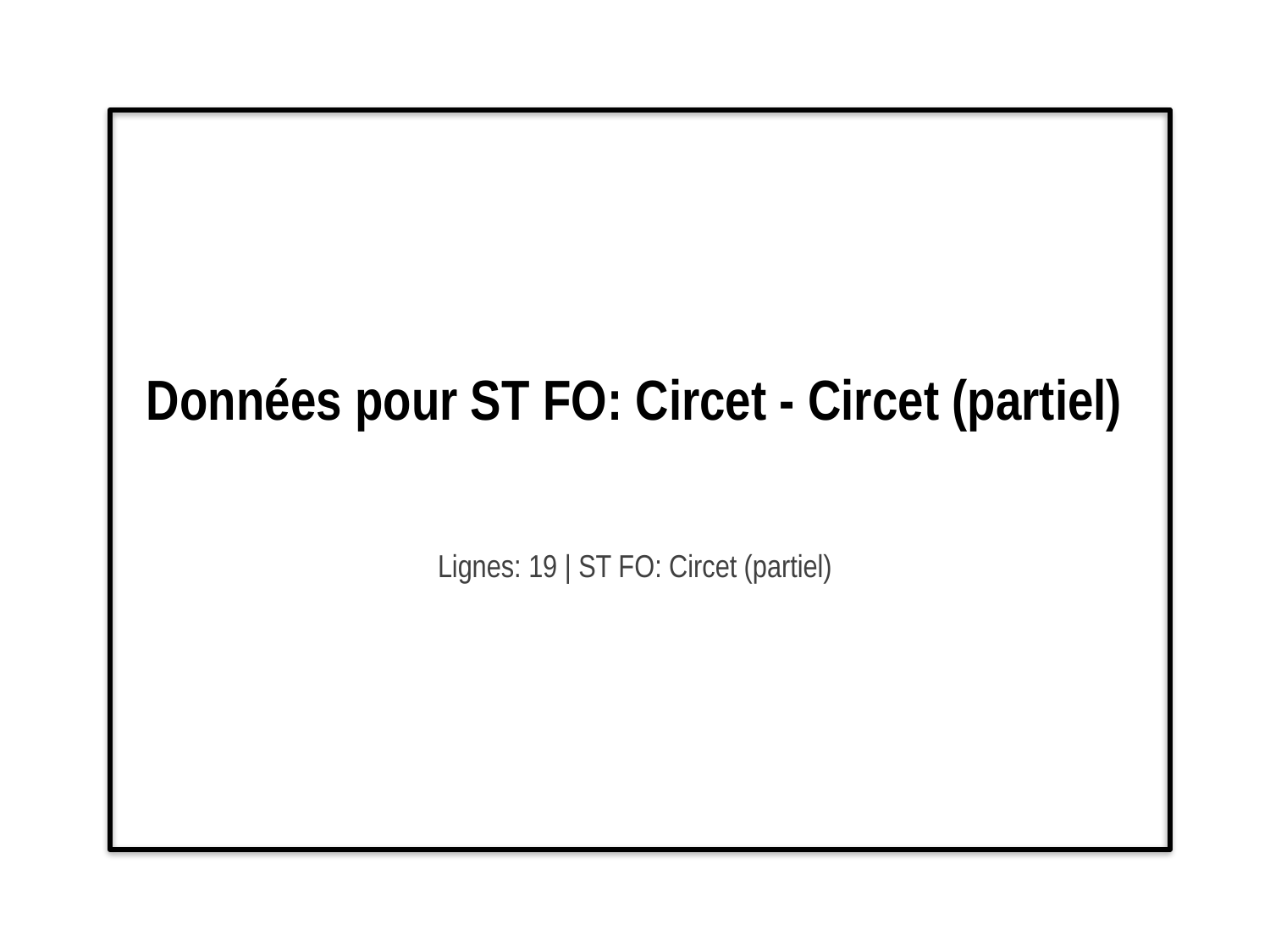

# Données pour ST FO: Circet - Circet (partiel)
Lignes: 19 | ST FO: Circet (partiel)